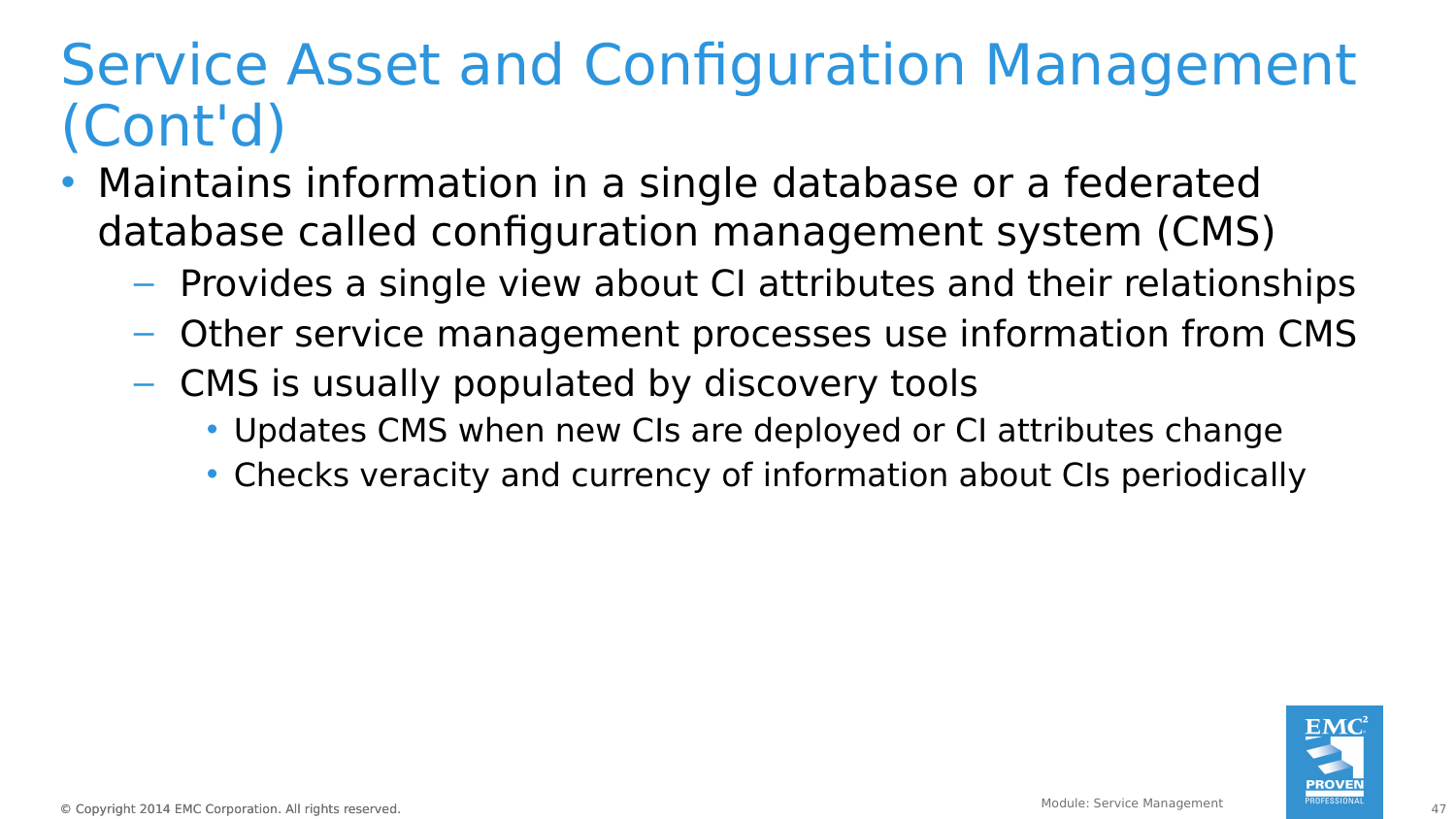

# Service Asset and Configuration Management (Cont'd)
Maintains information in a single database or a federated database called configuration management system (CMS)
Provides a single view about CI attributes and their relationships
Other service management processes use information from CMS
CMS is usually populated by discovery tools
Updates CMS when new CIs are deployed or CI attributes change
Checks veracity and currency of information about CIs periodically

Module: Service Management